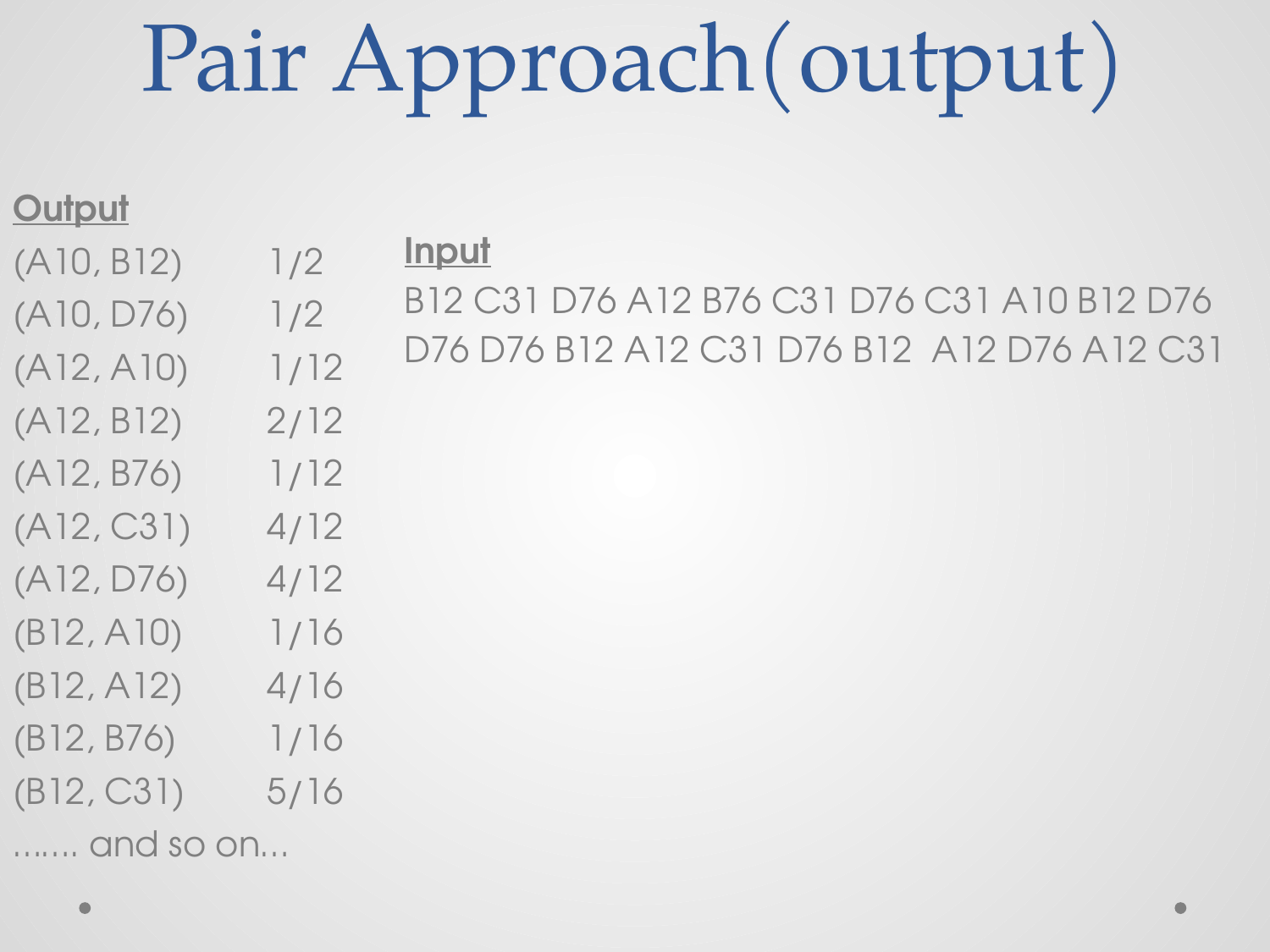

# Pair Approach(output)
Output
(A10, B12)	1/2
(A10, D76)	1/2
(A12, A10)	1/12
(A12, B12)	2/12
(A12, B76)	1/12
(A12, C31)	4/12
(A12, D76)	4/12
(B12, A10)	1/16
(B12, A12)	4/16
(B12, B76)	1/16
(B12, C31)	5/16
……. and so on…

Input
B12 C31 D76 A12 B76 C31 D76 C31 A10 B12 D76
D76 D76 B12 A12 C31 D76 B12  A12 D76 A12 C31